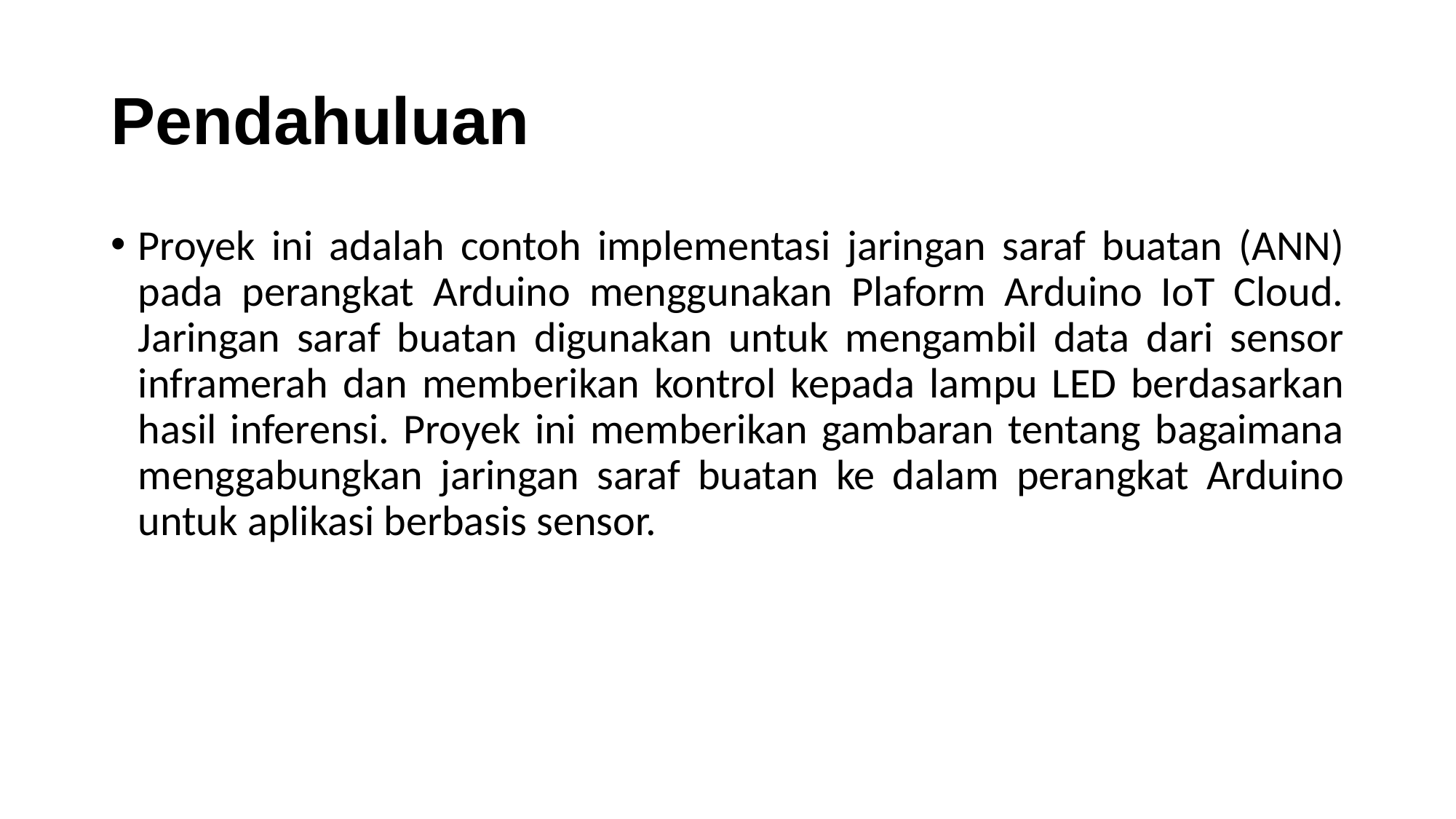

# Pendahuluan
Proyek ini adalah contoh implementasi jaringan saraf buatan (ANN) pada perangkat Arduino menggunakan Plaform Arduino IoT Cloud. Jaringan saraf buatan digunakan untuk mengambil data dari sensor inframerah dan memberikan kontrol kepada lampu LED berdasarkan hasil inferensi. Proyek ini memberikan gambaran tentang bagaimana menggabungkan jaringan saraf buatan ke dalam perangkat Arduino untuk aplikasi berbasis sensor.